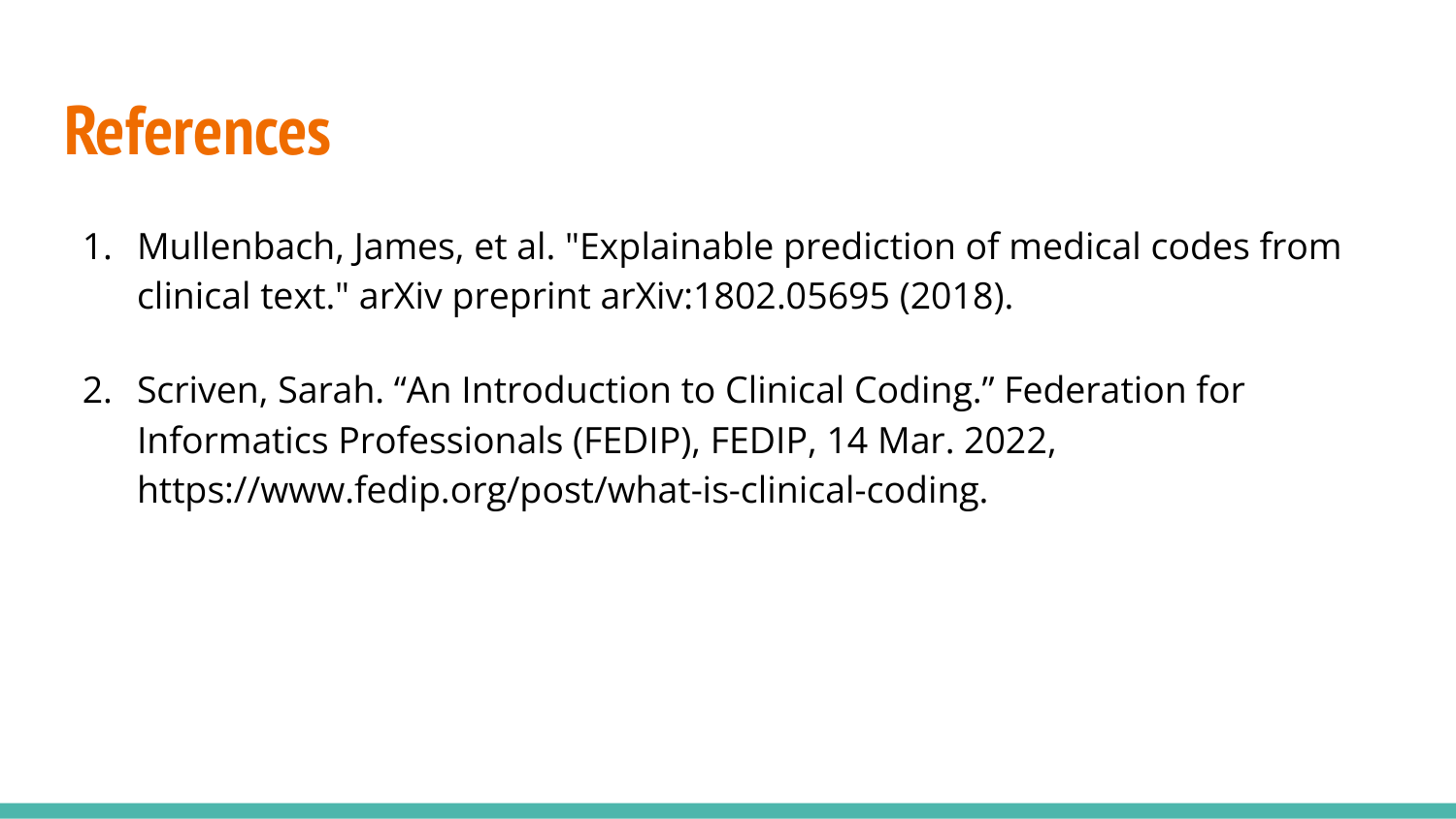

# References
Mullenbach, James, et al. "Explainable prediction of medical codes from clinical text." arXiv preprint arXiv:1802.05695 (2018).
Scriven, Sarah. “An Introduction to Clinical Coding.” Federation for Informatics Professionals (FEDIP), FEDIP, 14 Mar. 2022, https://www.fedip.org/post/what-is-clinical-coding.